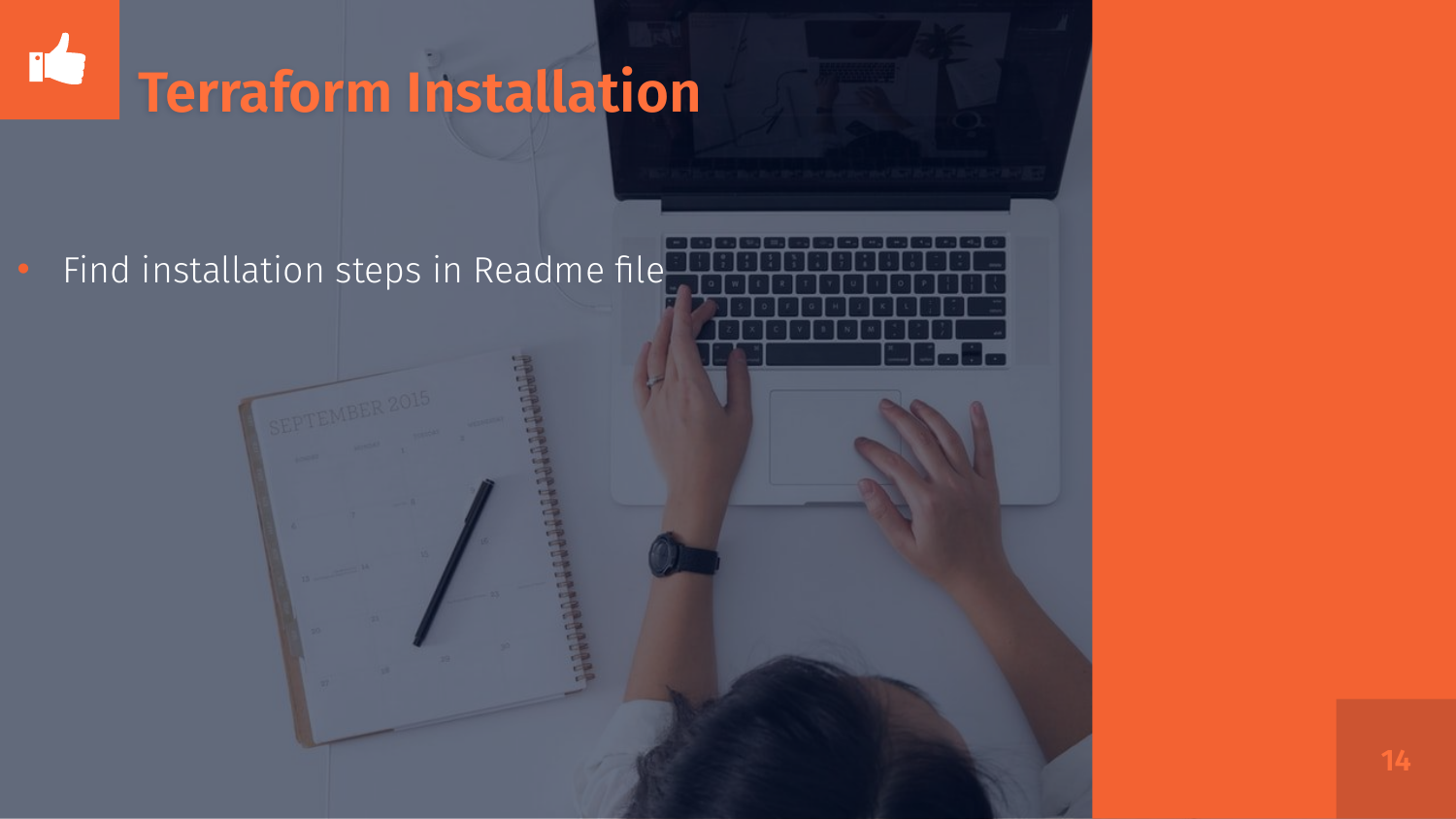

# Terraform Installation

Find installation steps in Readme file
14